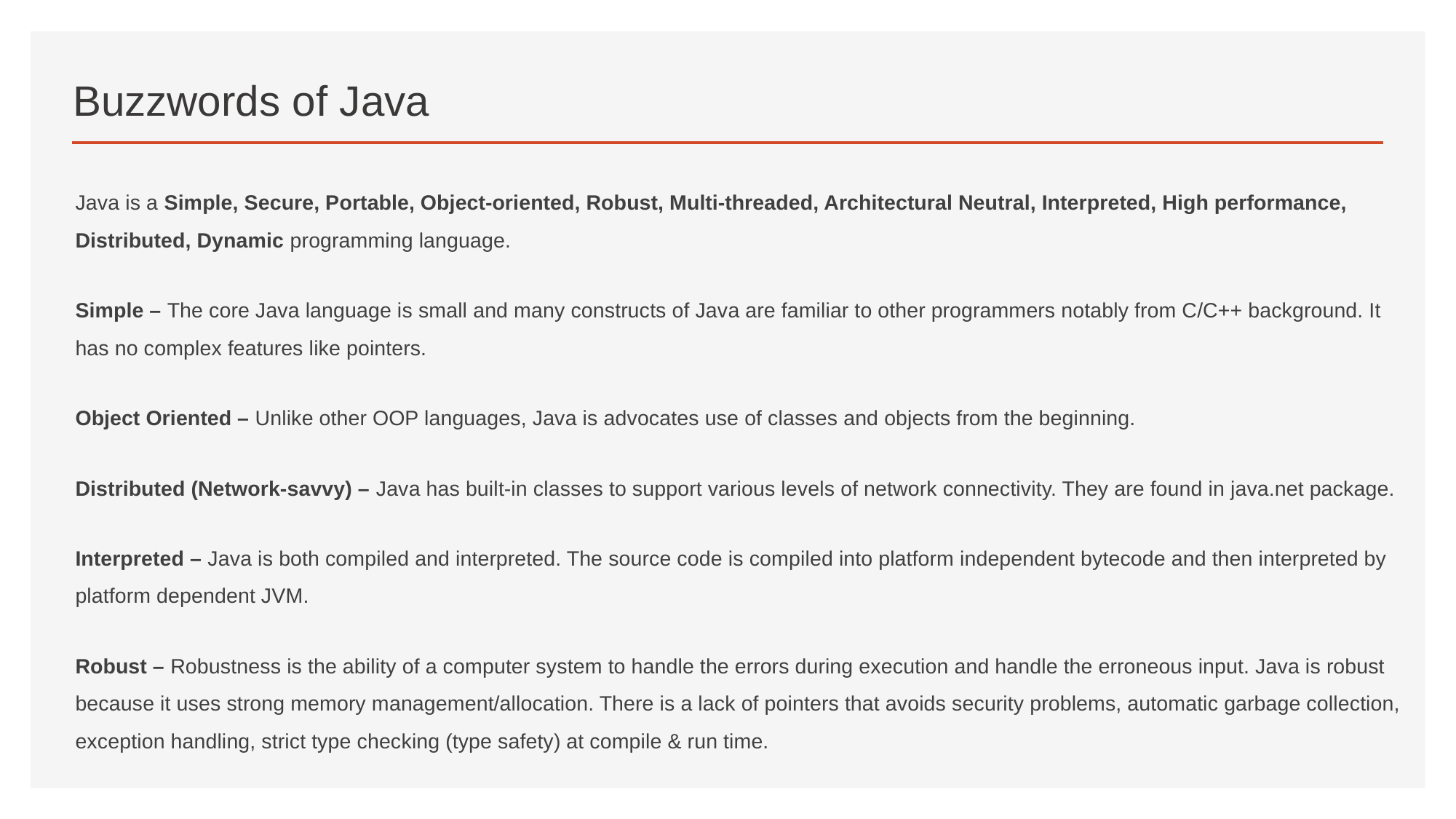

# Buzzwords of Java
Java is a Simple, Secure, Portable, Object-oriented, Robust, Multi-threaded, Architectural Neutral, Interpreted, High performance, Distributed, Dynamic programming language.
Simple – The core Java language is small and many constructs of Java are familiar to other programmers notably from C/C++ background. It has no complex features like pointers.
Object Oriented – Unlike other OOP languages, Java is advocates use of classes and objects from the beginning.
Distributed (Network-savvy) – Java has built-in classes to support various levels of network connectivity. They are found in java.net package.
Interpreted – Java is both compiled and interpreted. The source code is compiled into platform independent bytecode and then interpreted by platform dependent JVM.
Robust – Robustness is the ability of a computer system to handle the errors during execution and handle the erroneous input. Java is robust because it uses strong memory management/allocation. There is a lack of pointers that avoids security problems, automatic garbage collection, exception handling, strict type checking (type safety) at compile & run time.